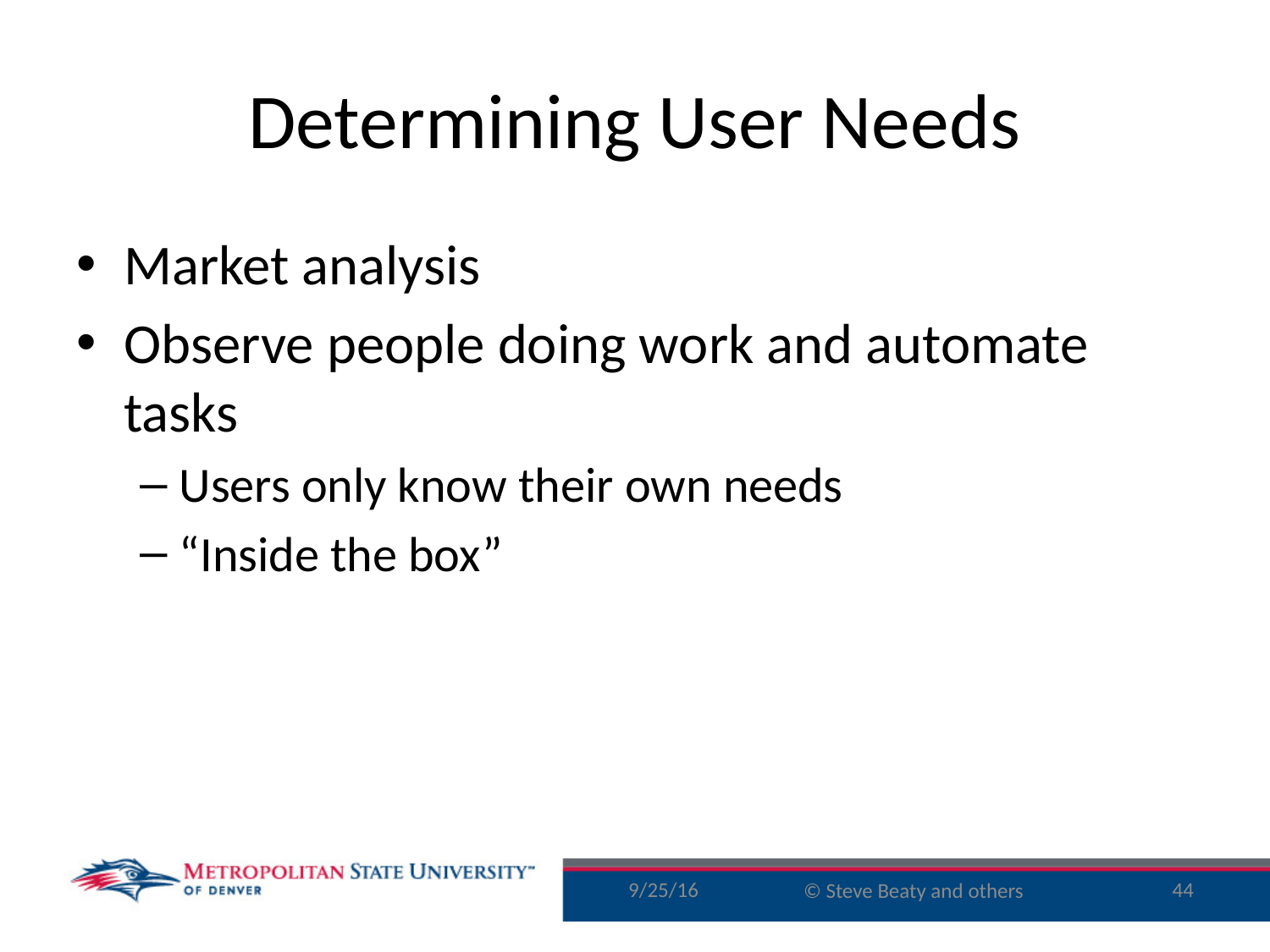

# Determining User Needs
Market analysis
Observe people doing work and automate tasks
Users only know their own needs
“Inside the box”
9/25/16
44
© Steve Beaty and others